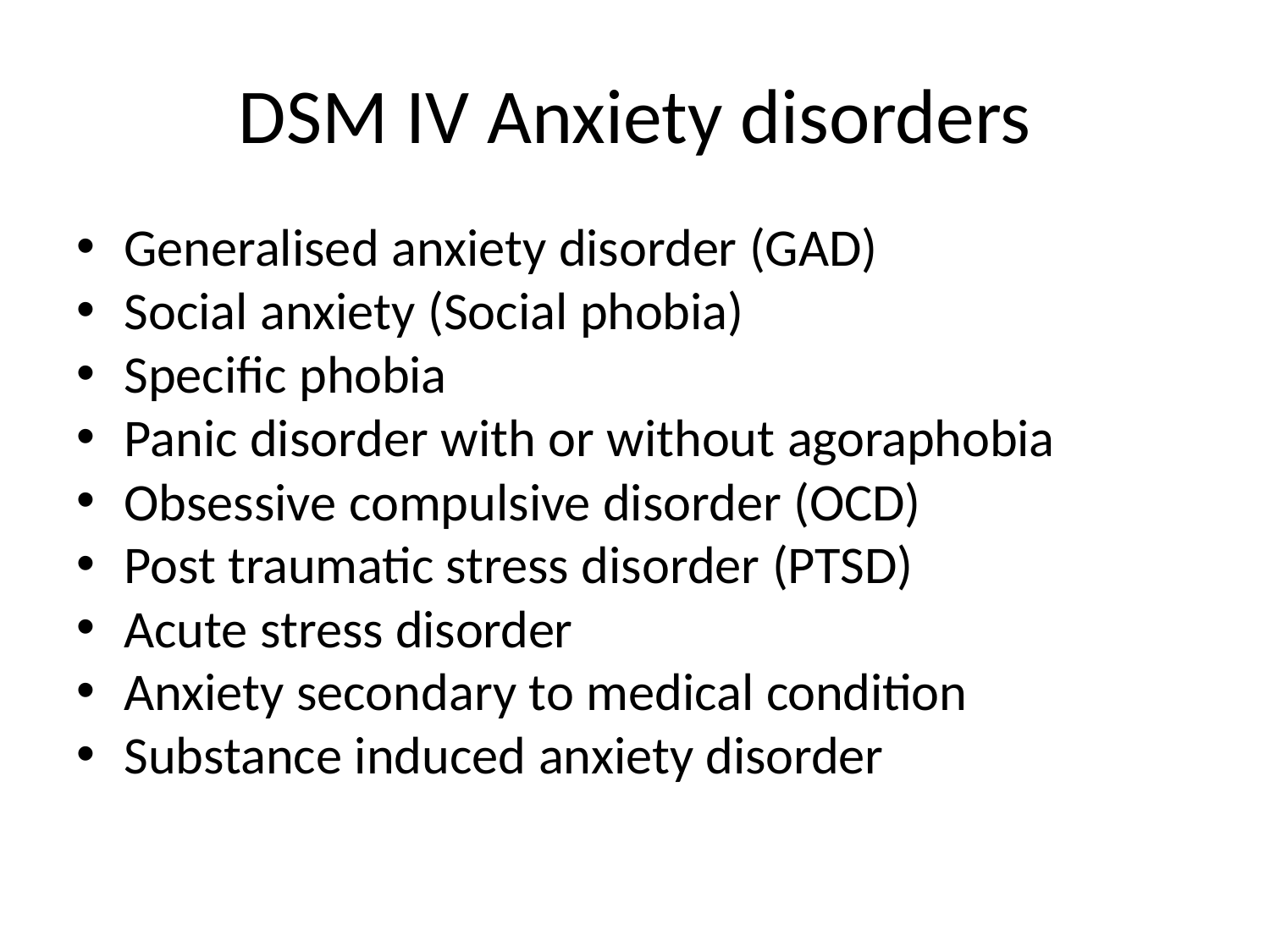

# DSM IV Anxiety disorders
Generalised anxiety disorder (GAD)
Social anxiety (Social phobia)
Specific phobia
Panic disorder with or without agoraphobia
Obsessive compulsive disorder (OCD)
Post traumatic stress disorder (PTSD)
Acute stress disorder
Anxiety secondary to medical condition
Substance induced anxiety disorder